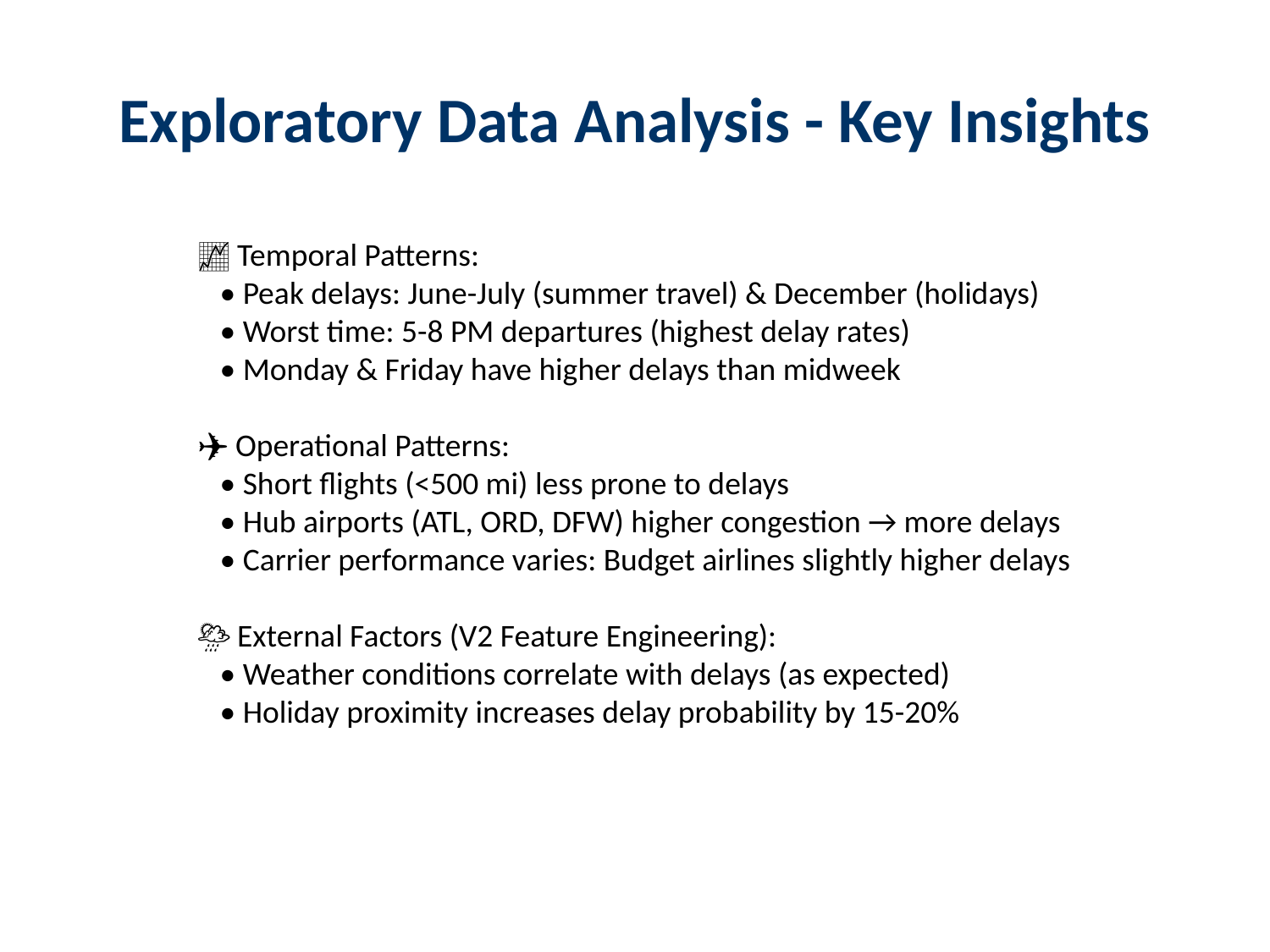

# Exploratory Data Analysis - Key Insights
📈 Temporal Patterns:
   • Peak delays: June-July (summer travel) & December (holidays)
   • Worst time: 5-8 PM departures (highest delay rates)
   • Monday & Friday have higher delays than midweek

✈️ Operational Patterns:
   • Short flights (<500 mi) less prone to delays
   • Hub airports (ATL, ORD, DFW) higher congestion → more delays
   • Carrier performance varies: Budget airlines slightly higher delays

🌦️ External Factors (V2 Feature Engineering):
   • Weather conditions correlate with delays (as expected)
   • Holiday proximity increases delay probability by 15-20%